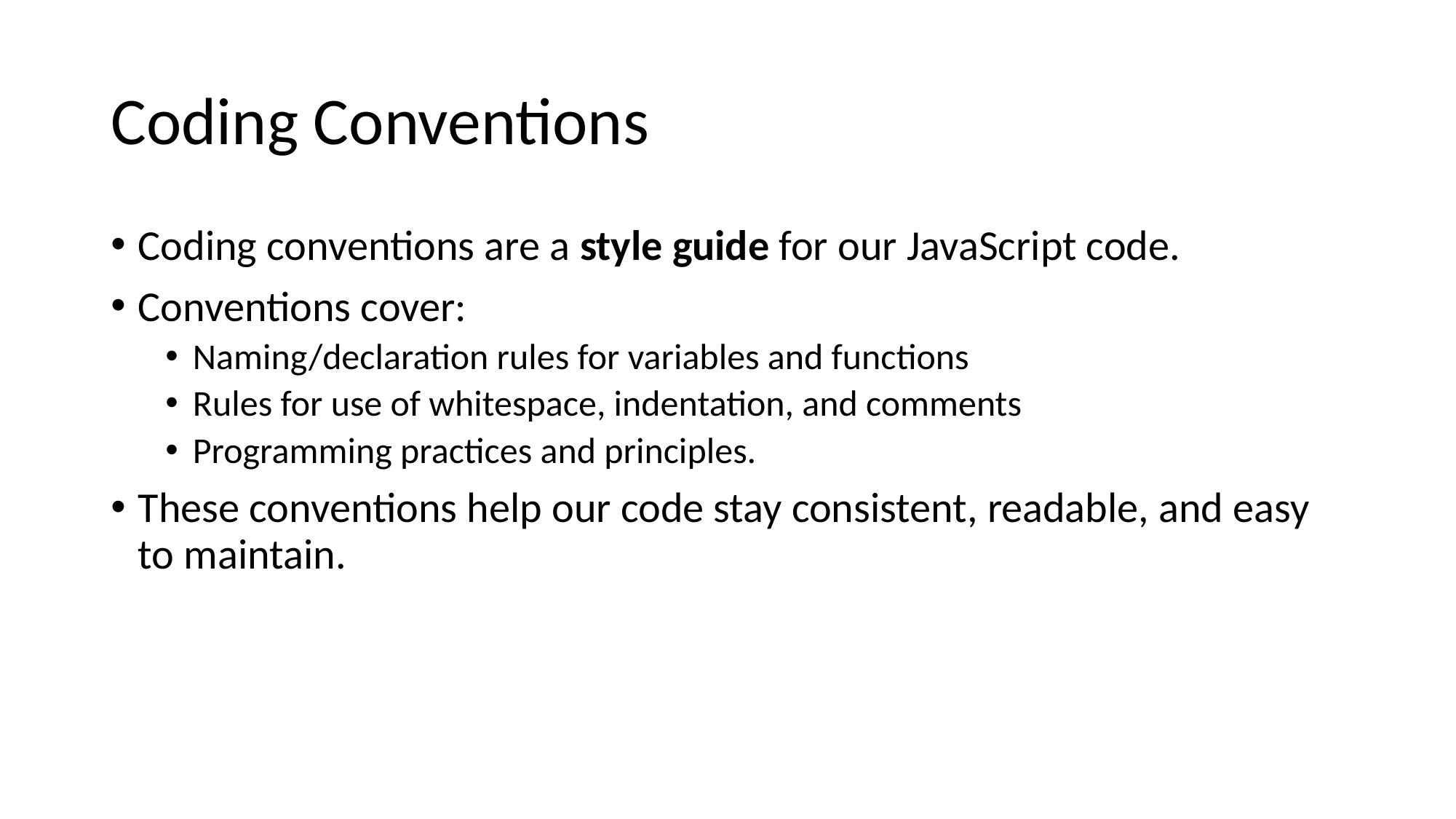

# Coding Conventions
Coding conventions are a style guide for our JavaScript code.
Conventions cover:
Naming/declaration rules for variables and functions
Rules for use of whitespace, indentation, and comments
Programming practices and principles.
These conventions help our code stay consistent, readable, and easy to maintain.